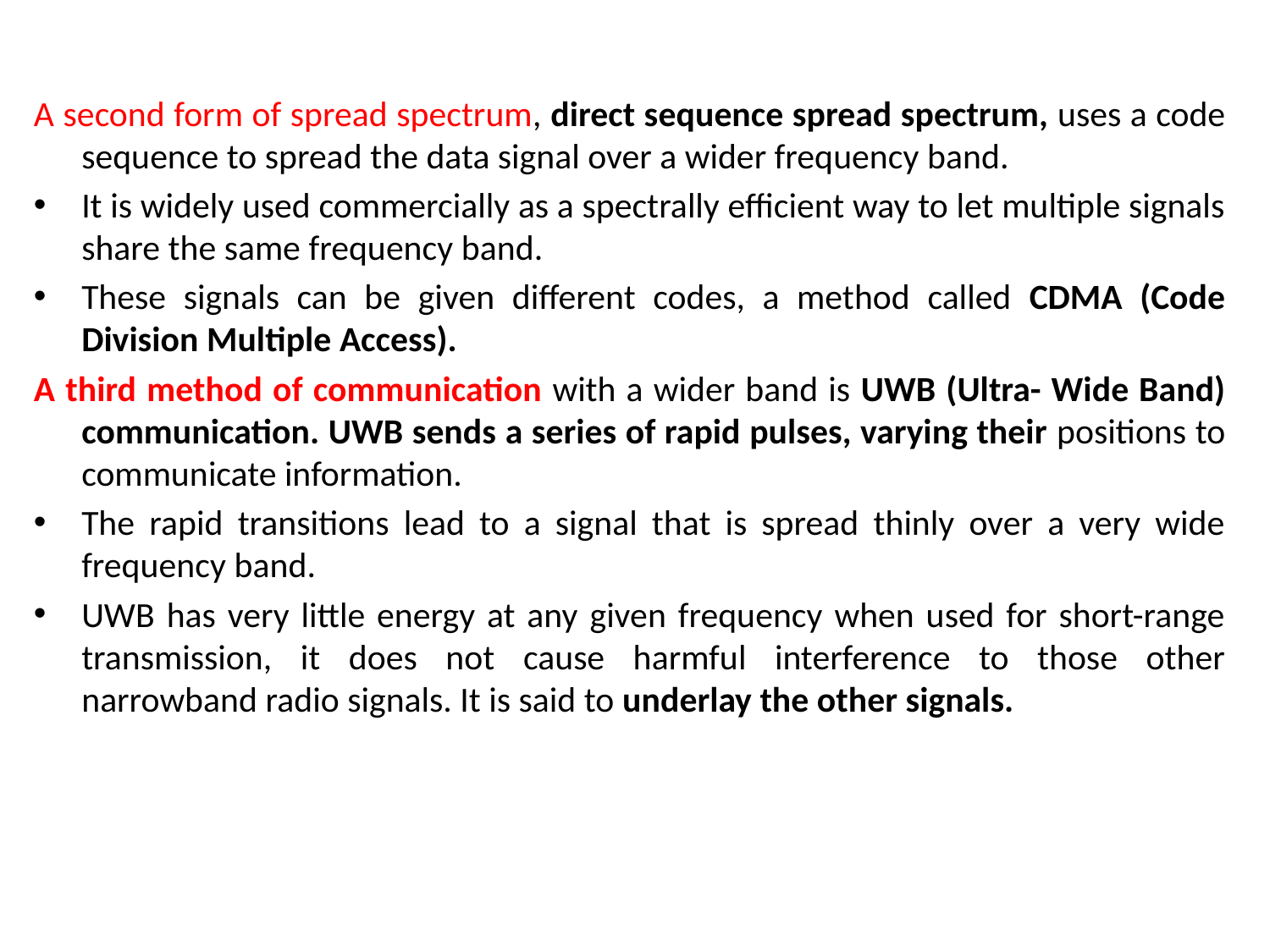

A second form of spread spectrum, direct sequence spread spectrum, uses a code sequence to spread the data signal over a wider frequency band.
It is widely used commercially as a spectrally efficient way to let multiple signals share the same frequency band.
These signals can be given different codes, a method called CDMA (Code Division Multiple Access).
A third method of communication with a wider band is UWB (Ultra- Wide Band) communication. UWB sends a series of rapid pulses, varying their positions to communicate information.
The rapid transitions lead to a signal that is spread thinly over a very wide frequency band.
UWB has very little energy at any given frequency when used for short-range transmission, it does not cause harmful interference to those other narrowband radio signals. It is said to underlay the other signals.